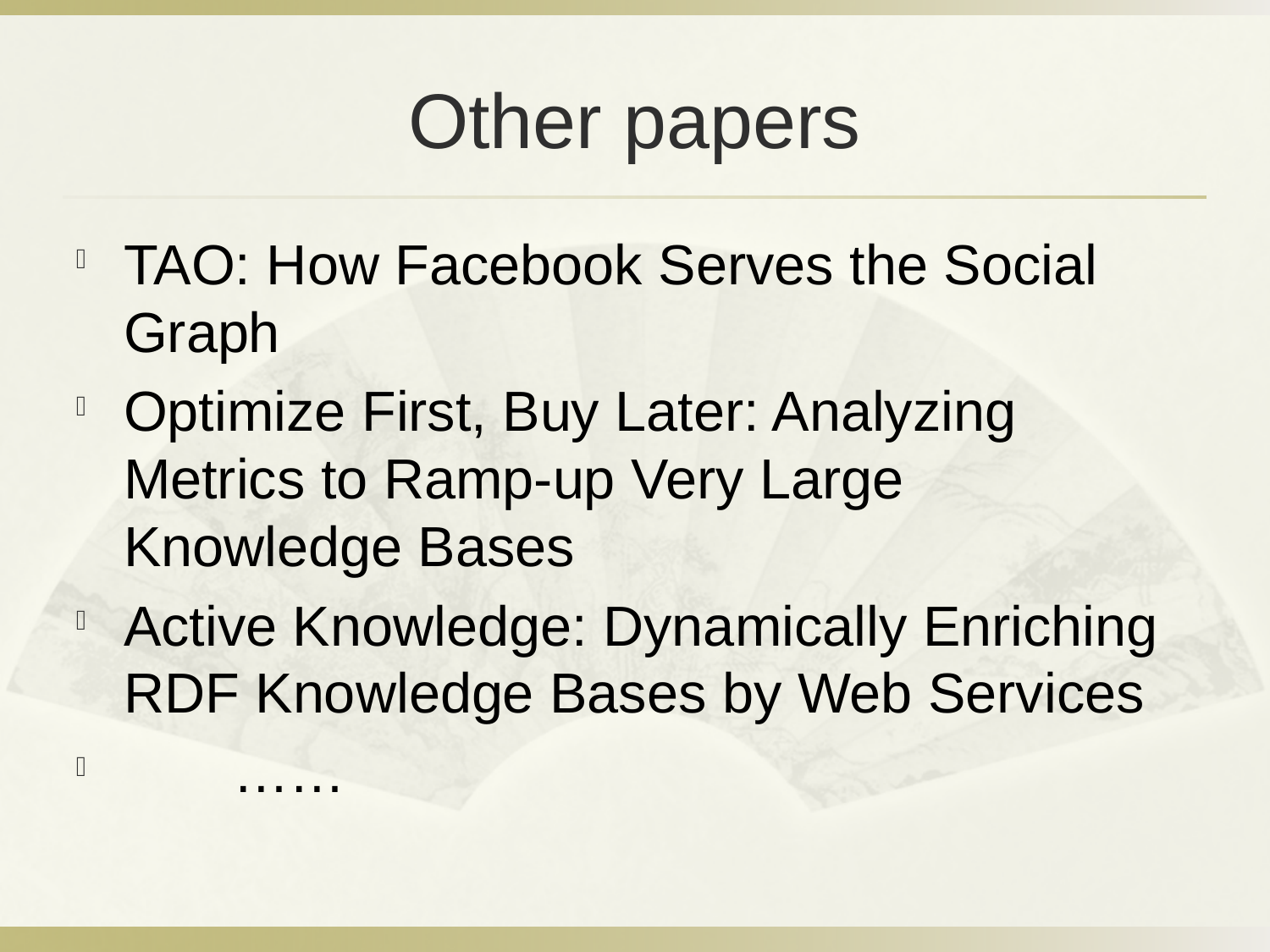

# Other papers
TAO: How Facebook Serves the Social Graph
Optimize First, Buy Later: Analyzing Metrics to Ramp-up Very Large Knowledge Bases
Active Knowledge: Dynamically Enriching RDF Knowledge Bases by Web Services
       ……